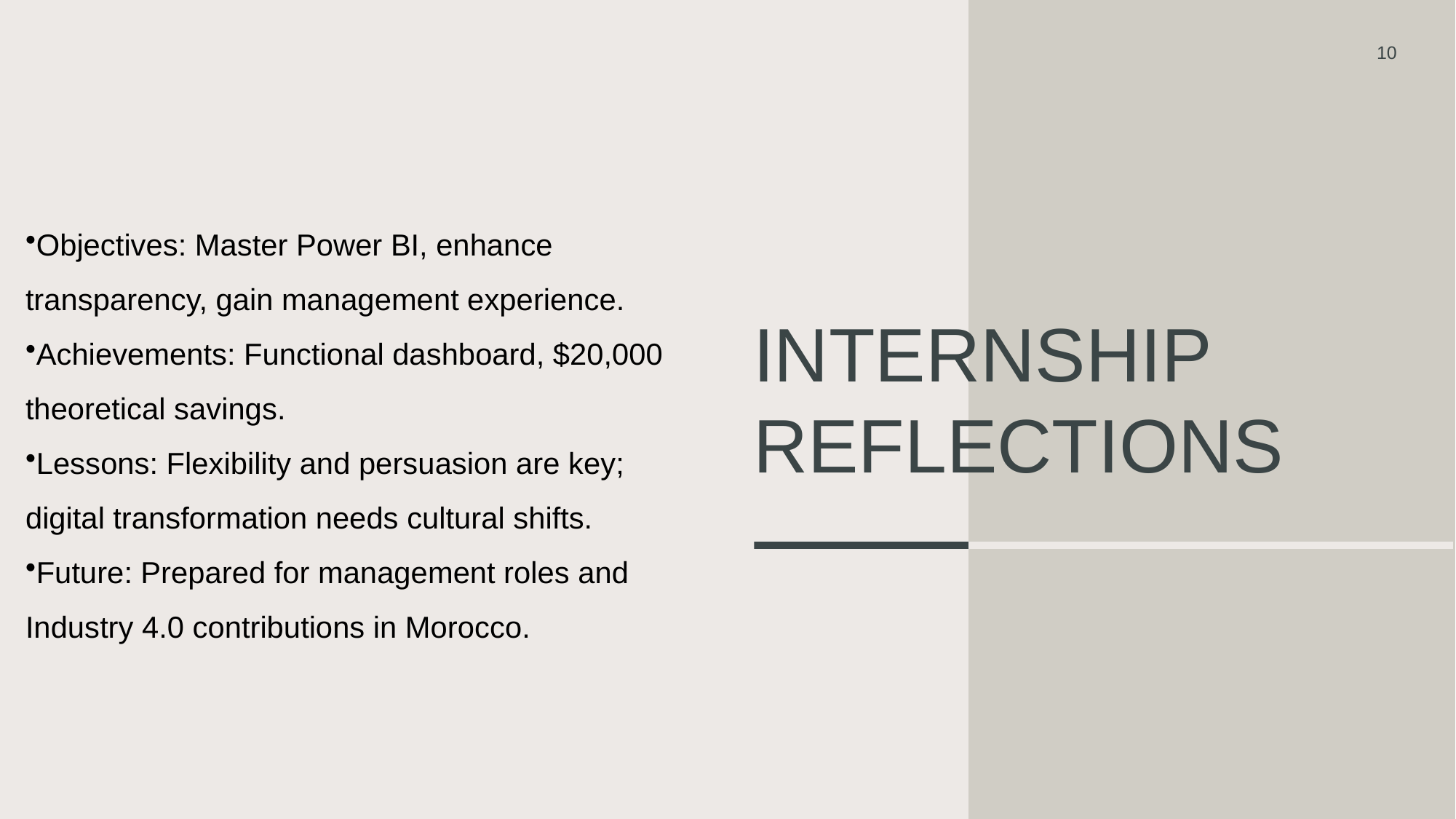

10

Objectives: Master Power BI, enhance transparency, gain management experience.
Achievements: Functional dashboard, $20,000 theoretical savings.
Lessons: Flexibility and persuasion are key; digital transformation needs cultural shifts.
Future: Prepared for management roles and Industry 4.0 contributions in Morocco.
# Internship Reflections